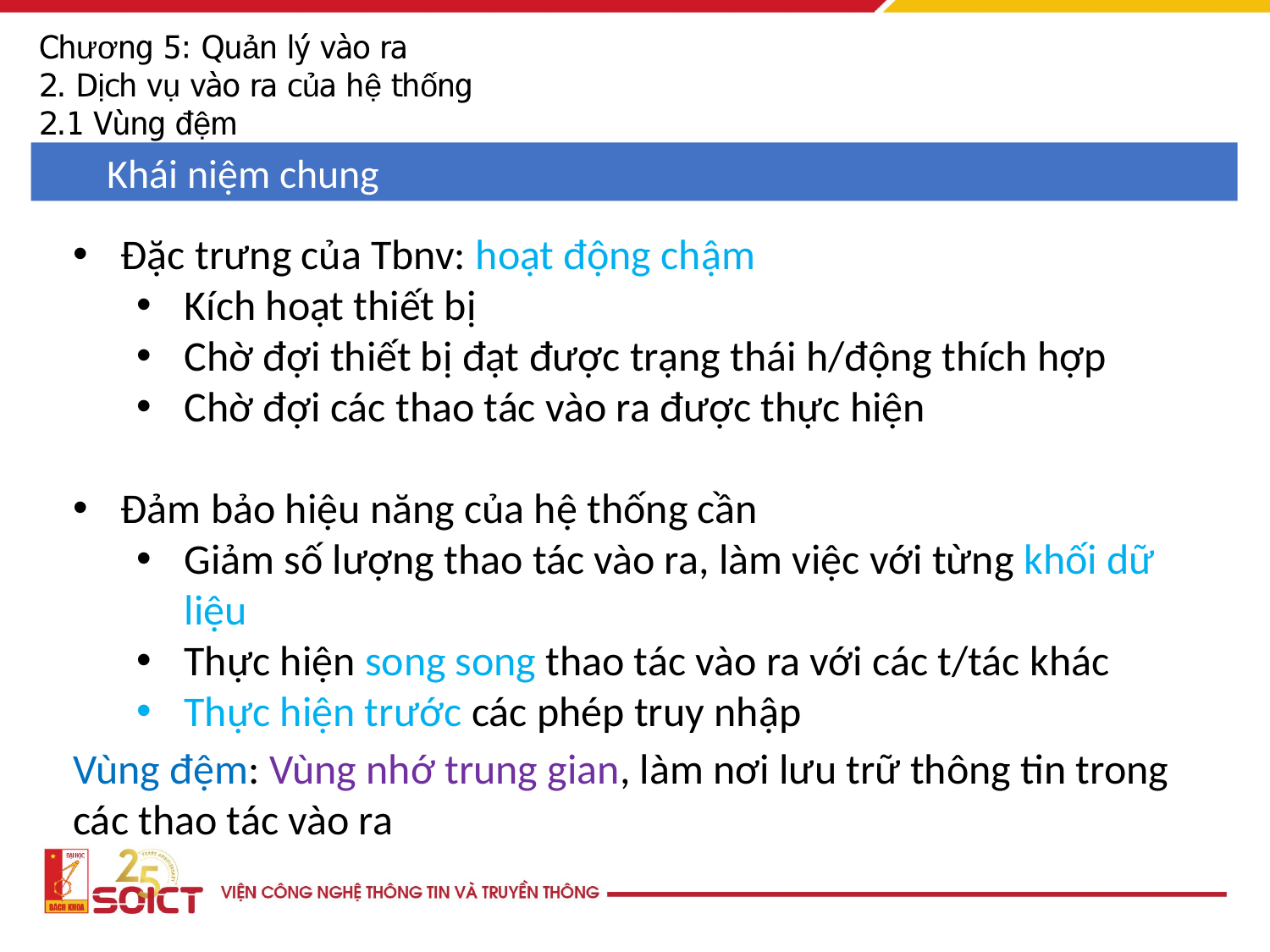

Chương 5: Quản lý vào ra
2. Dịch vụ vào ra của hệ thống
2.1 Vùng đệm
Khái niệm chung

Đặc trưng của Tbnv: hoạt động chậm
Kích hoạt thiết bị
Chờ đợi thiết bị đạt được trạng thái h/động thích hợp
Chờ đợi các thao tác vào ra được thực hiện

Đảm bảo hiệu năng của hệ thống cần
Giảm số lượng thao tác vào ra, làm việc với từng khối dữ liệu
Thực hiện song song thao tác vào ra với các t/tác khác
Thực hiện trước các phép truy nhập

Vùng đệm: Vùng nhớ trung gian, làm nơi lưu trữ thông tin trong các thao tác vào ra